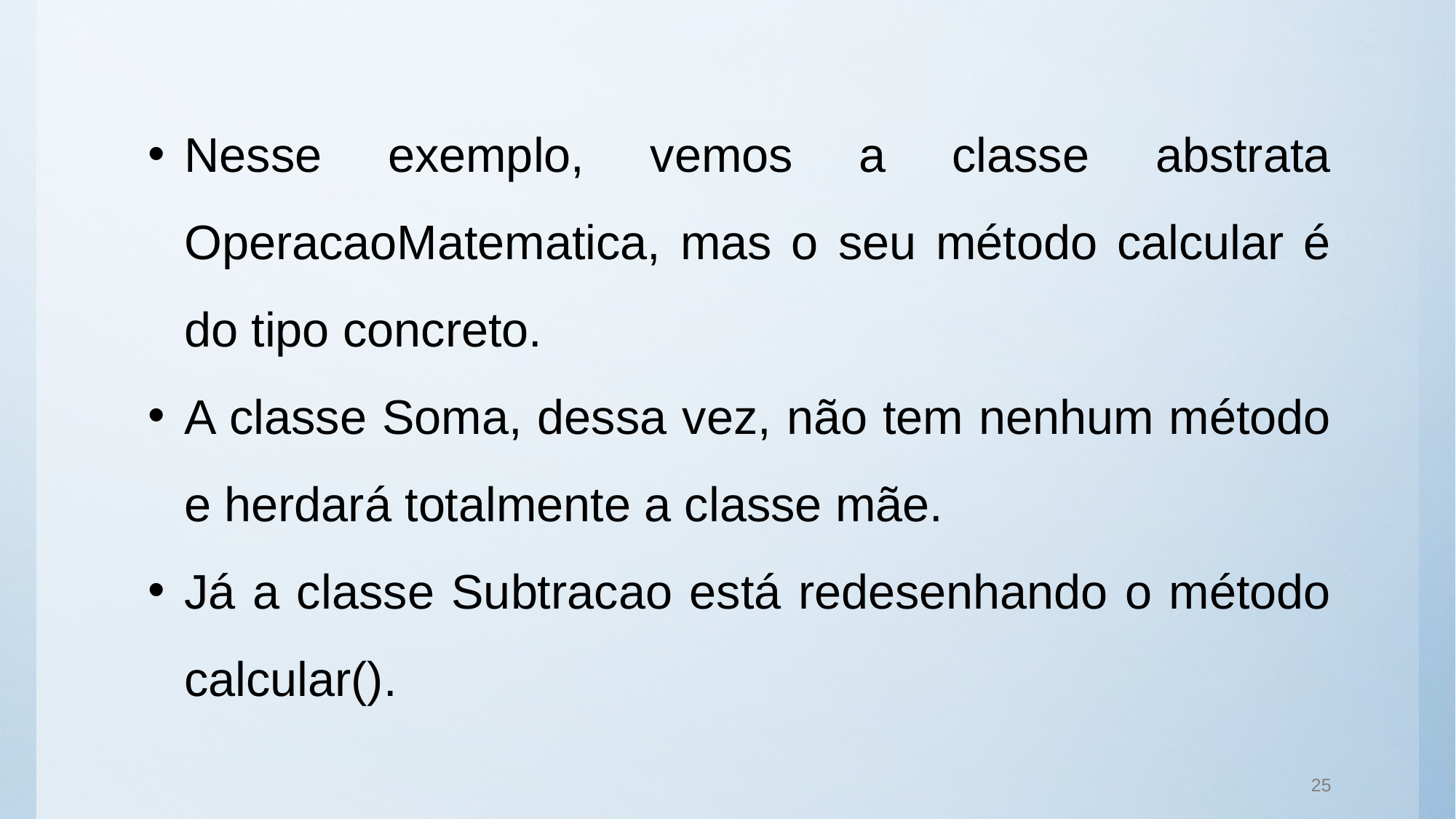

Nesse exemplo, vemos a classe abstrata OperacaoMatematica, mas o seu método calcular é do tipo concreto.
A classe Soma, dessa vez, não tem nenhum método e herdará totalmente a classe mãe.
Já a classe Subtracao está redesenhando o método calcular().
25